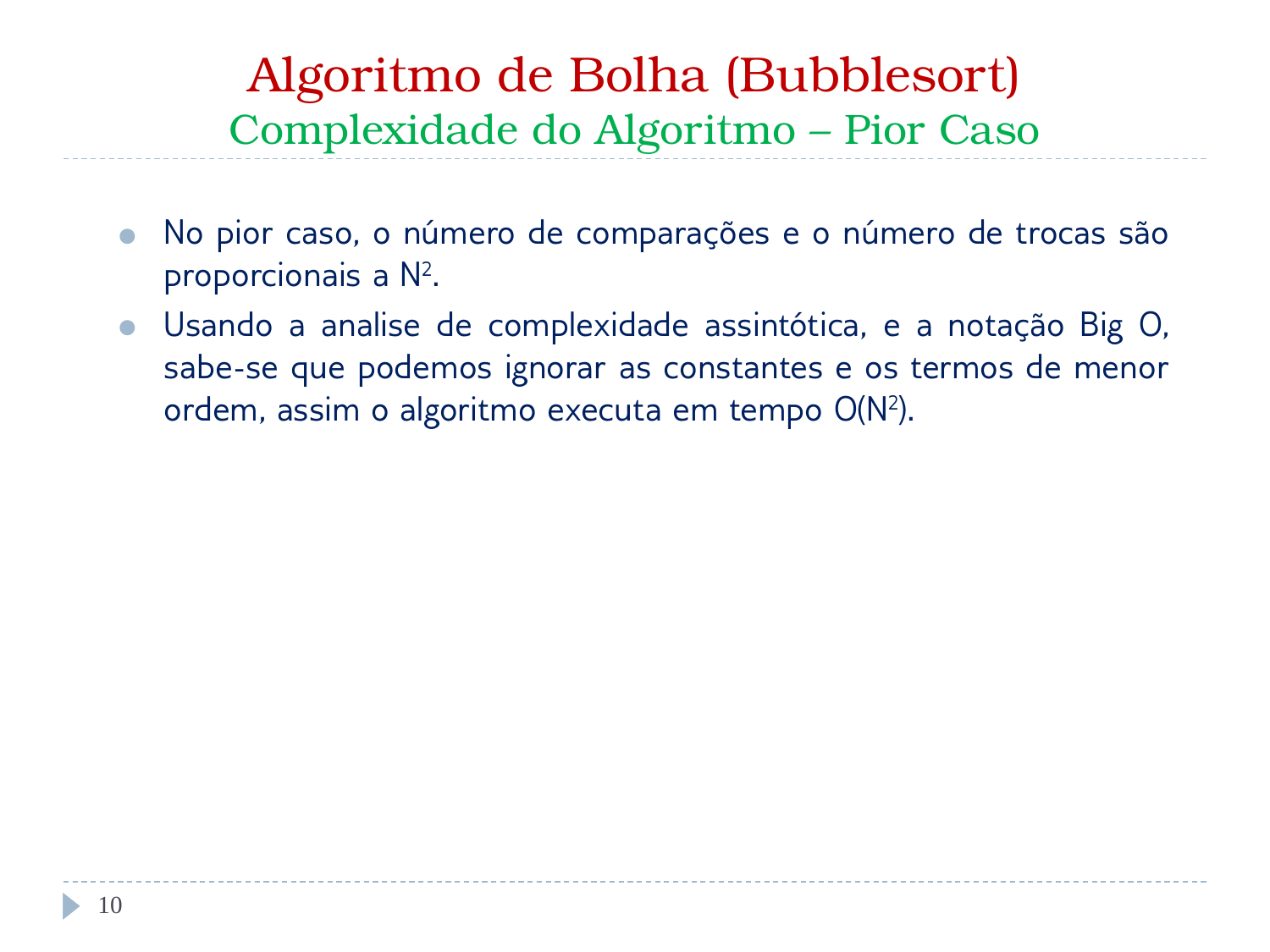

# Algoritmo de Bolha (Bubblesort) Complexidade do Algoritmo – Pior Caso

No pior caso, o número de comparações e o número de trocas são proporcionais a N2.
Usando a analise de complexidade assintótica, e a notação Big O, sabe-se que podemos ignorar as constantes e os termos de menor ordem, assim o algoritmo executa em tempo O(N2).
10